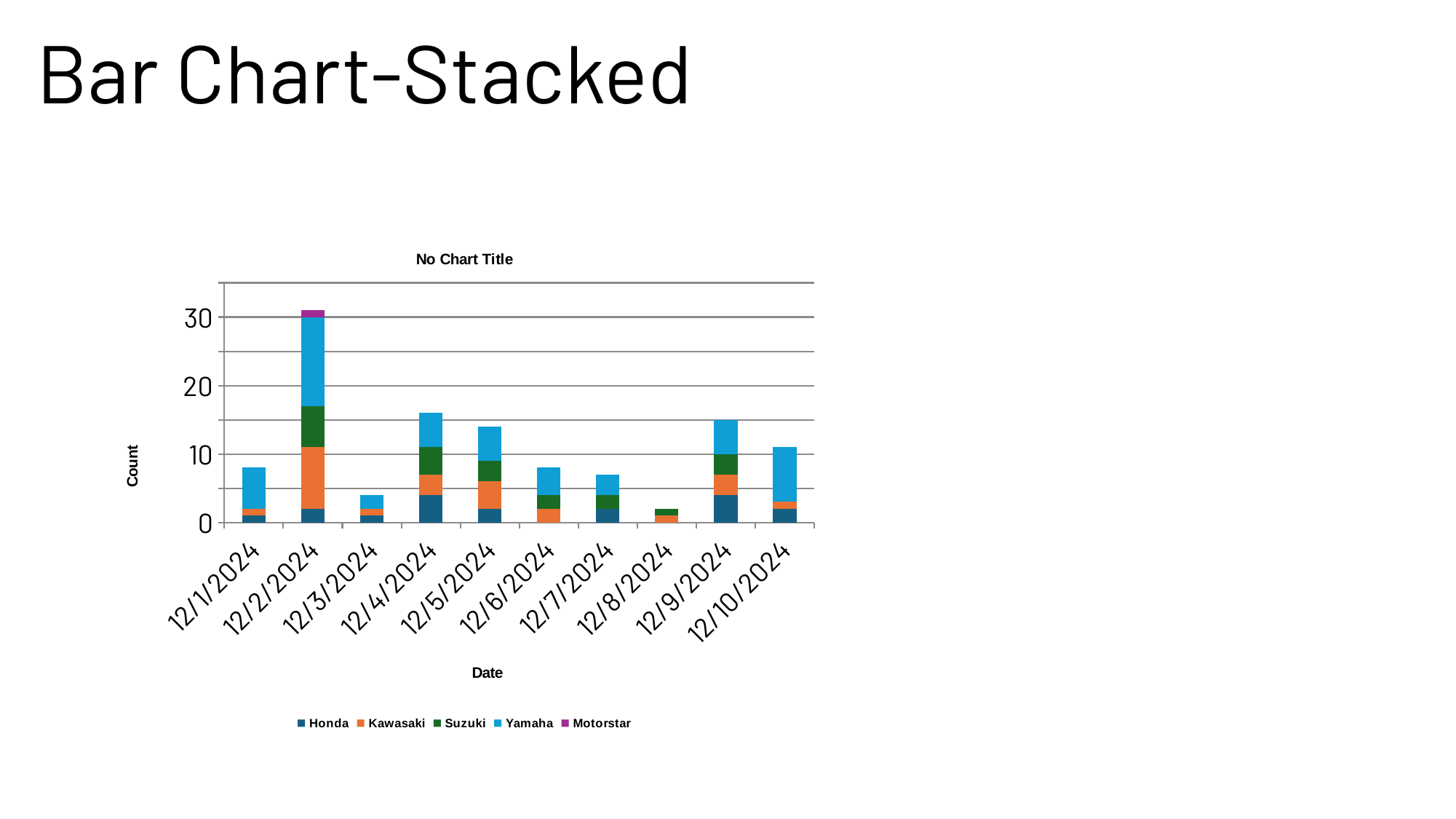

### Chart: No Chart Title

| Category | Honda | Kawasaki | Suzuki | Yamaha | Motorstar |
|---|---|---|---|---|---|
| 12/1/2024 | 1.0 | 1.0 | 0.0 | 6.0 | 0.0 |
| 12/2/2024 | 2.0 | 9.0 | 6.0 | 13.0 | 1.0 |
| 12/3/2024 | 1.0 | 1.0 | 0.0 | 2.0 | 0.0 |
| 12/4/2024 | 4.0 | 3.0 | 4.0 | 5.0 | 0.0 |
| 12/5/2024 | 2.0 | 4.0 | 3.0 | 5.0 | 0.0 |
| 12/6/2024 | 0.0 | 2.0 | 2.0 | 4.0 | 0.0 |
| 12/7/2024 | 2.0 | 0.0 | 2.0 | 3.0 | 0.0 |
| 12/8/2024 | 0.0 | 1.0 | 1.0 | 0.0 | 0.0 |
| 12/9/2024 | 4.0 | 3.0 | 3.0 | 5.0 | 0.0 |
| 12/10/2024 | 2.0 | 1.0 | 0.0 | 8.0 | 0.0 |